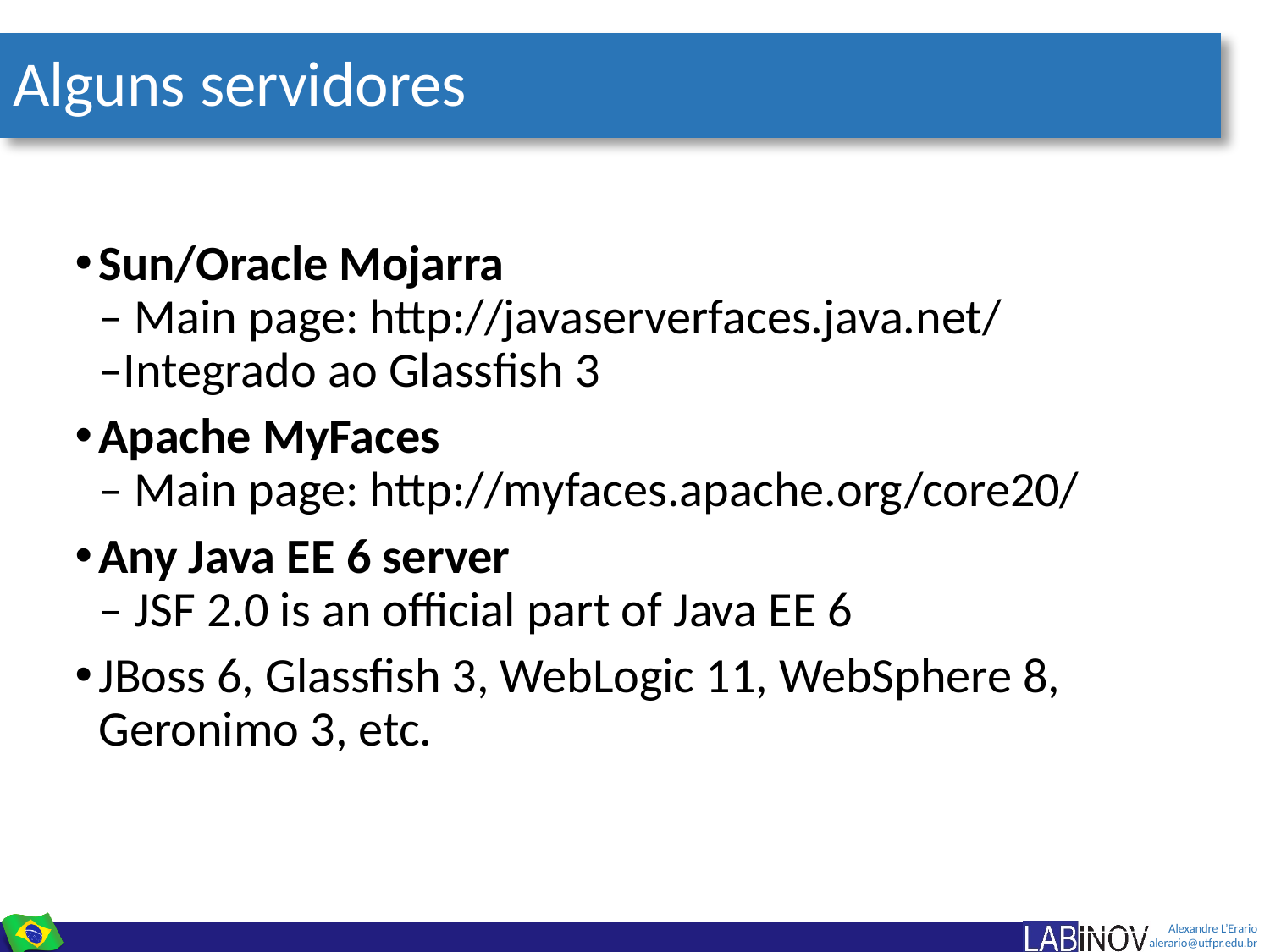

# Alguns servidores
Sun/Oracle Mojarra
– Main page: http://javaserverfaces.java.net/
–Integrado ao Glassfish 3
Apache MyFaces
– Main page: http://myfaces.apache.org/core20/
Any Java EE 6 server
– JSF 2.0 is an official part of Java EE 6
JBoss 6, Glassfish 3, WebLogic 11, WebSphere 8, Geronimo 3, etc.